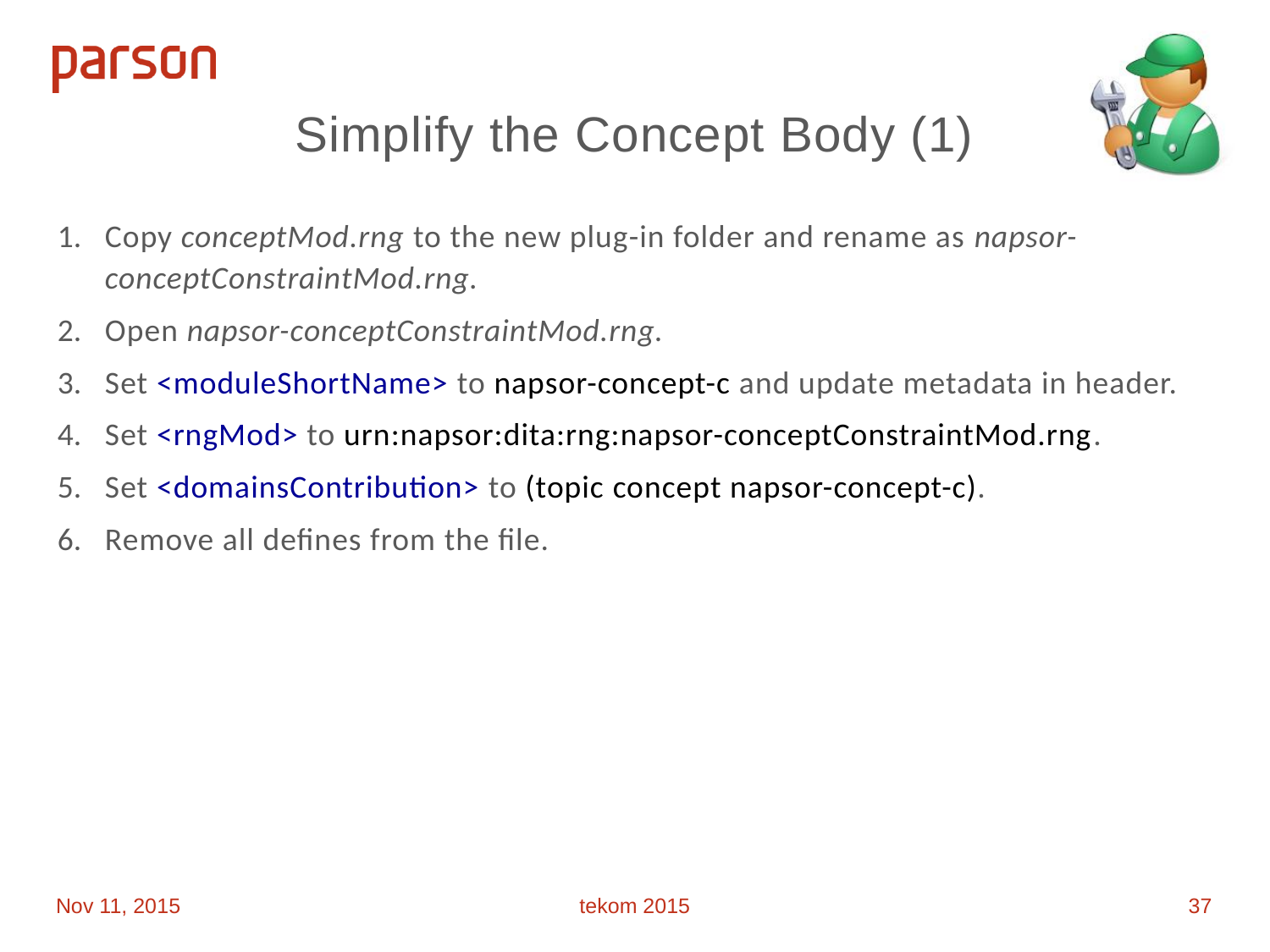

# Simplify the Concept Body (1)
Copy conceptMod.rng to the new plug-in folder and rename as napsor-conceptConstraintMod.rng.
Open napsor-conceptConstraintMod.rng.
Set <moduleShortName> to napsor-concept-c and update metadata in header.
Set <rngMod> to urn:napsor:dita:rng:napsor-conceptConstraintMod.rng.
Set <domainsContribution> to (topic concept napsor-concept-c).
Remove all defines from the file.